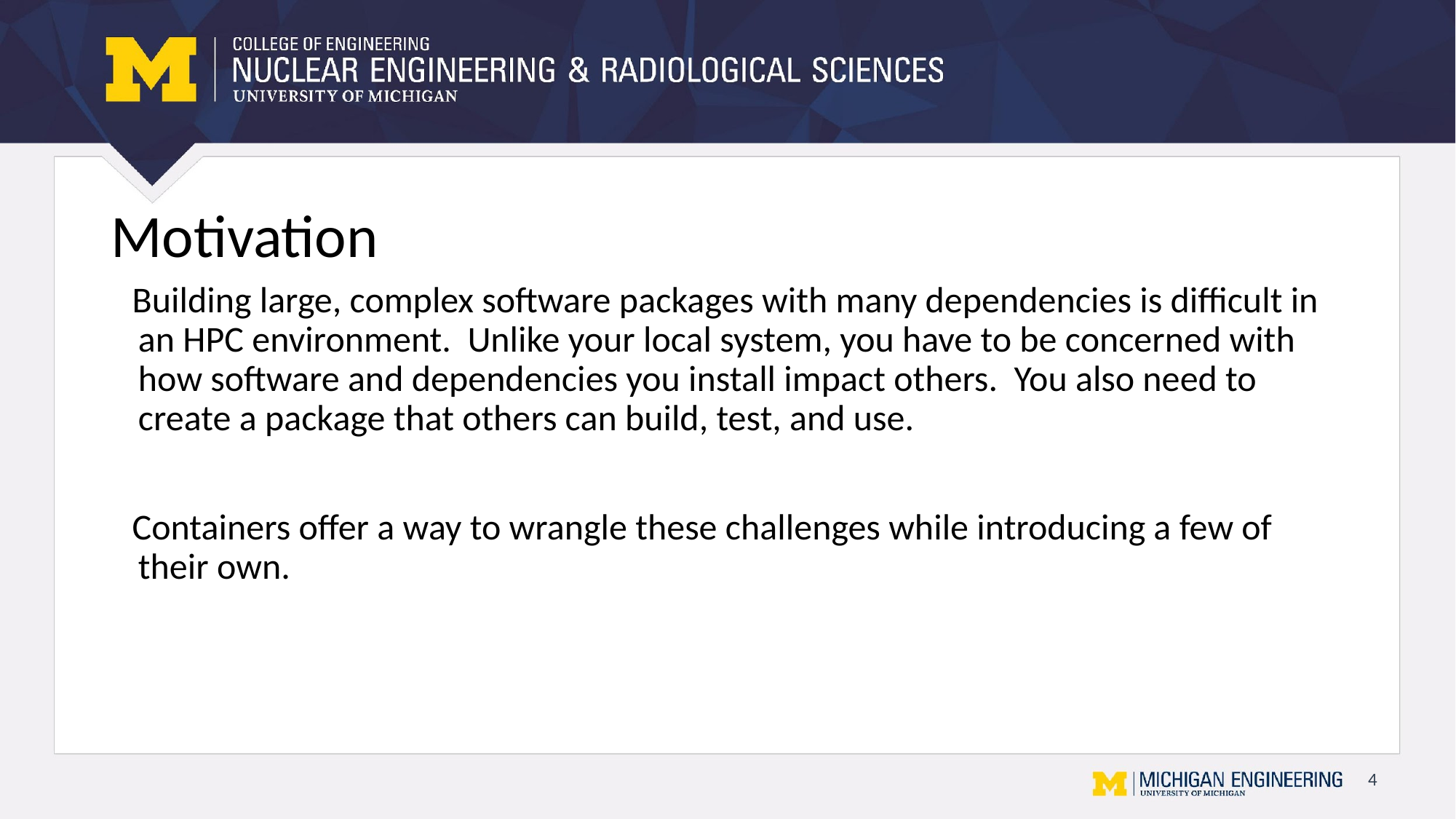

# Motivation
Building large, complex software packages with many dependencies is difficult in an HPC environment.  Unlike your local system, you have to be concerned with how software and dependencies you install impact others.  You also need to create a package that others can build, test, and use.

Containers offer a way to wrangle these challenges while introducing a few of their own.